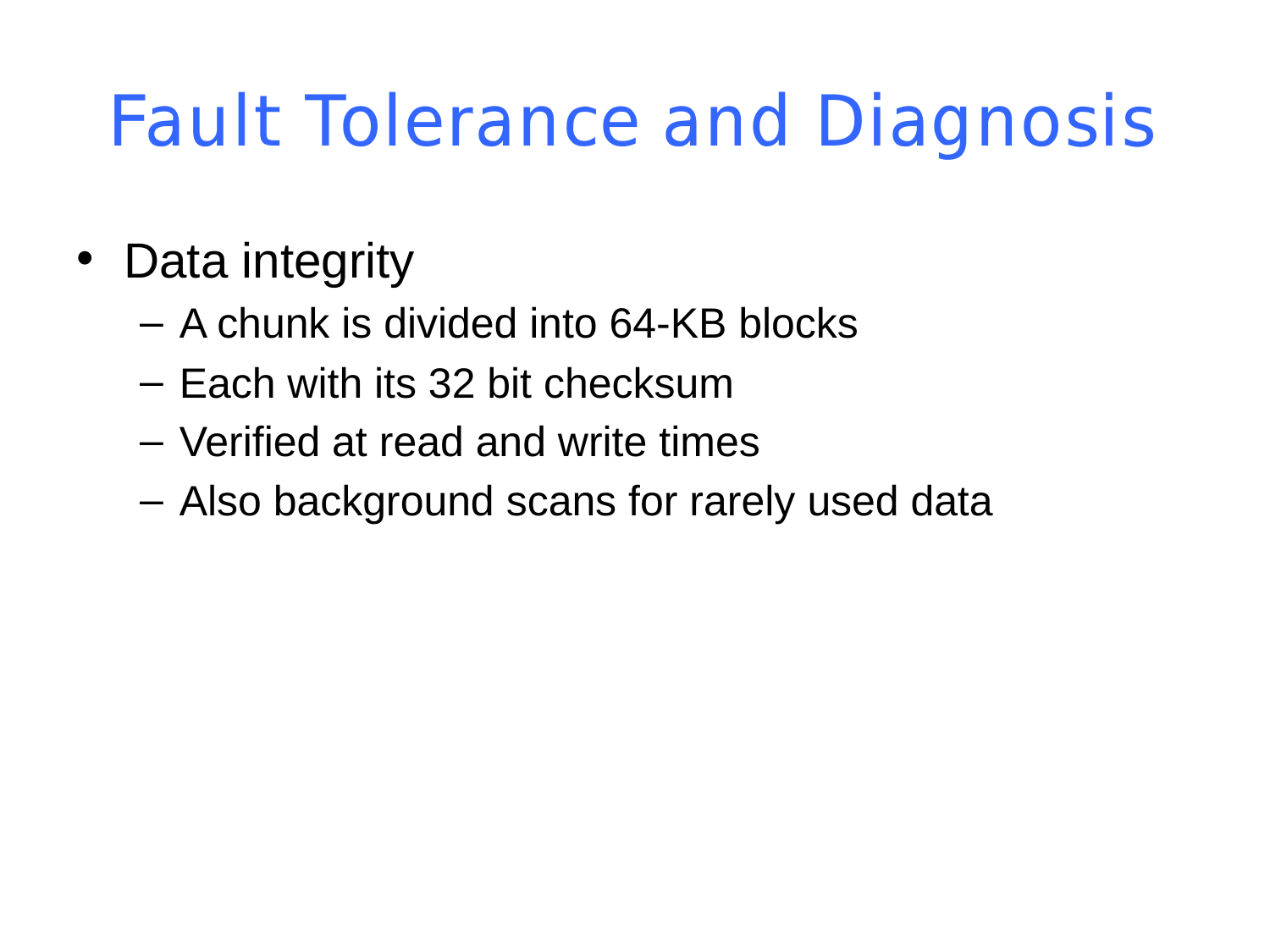

# Fault Tolerance and Diagnosis
Data integrity
A chunk is divided into 64-KB blocks
Each with its 32 bit checksum
Verified at read and write times
Also background scans for rarely used data